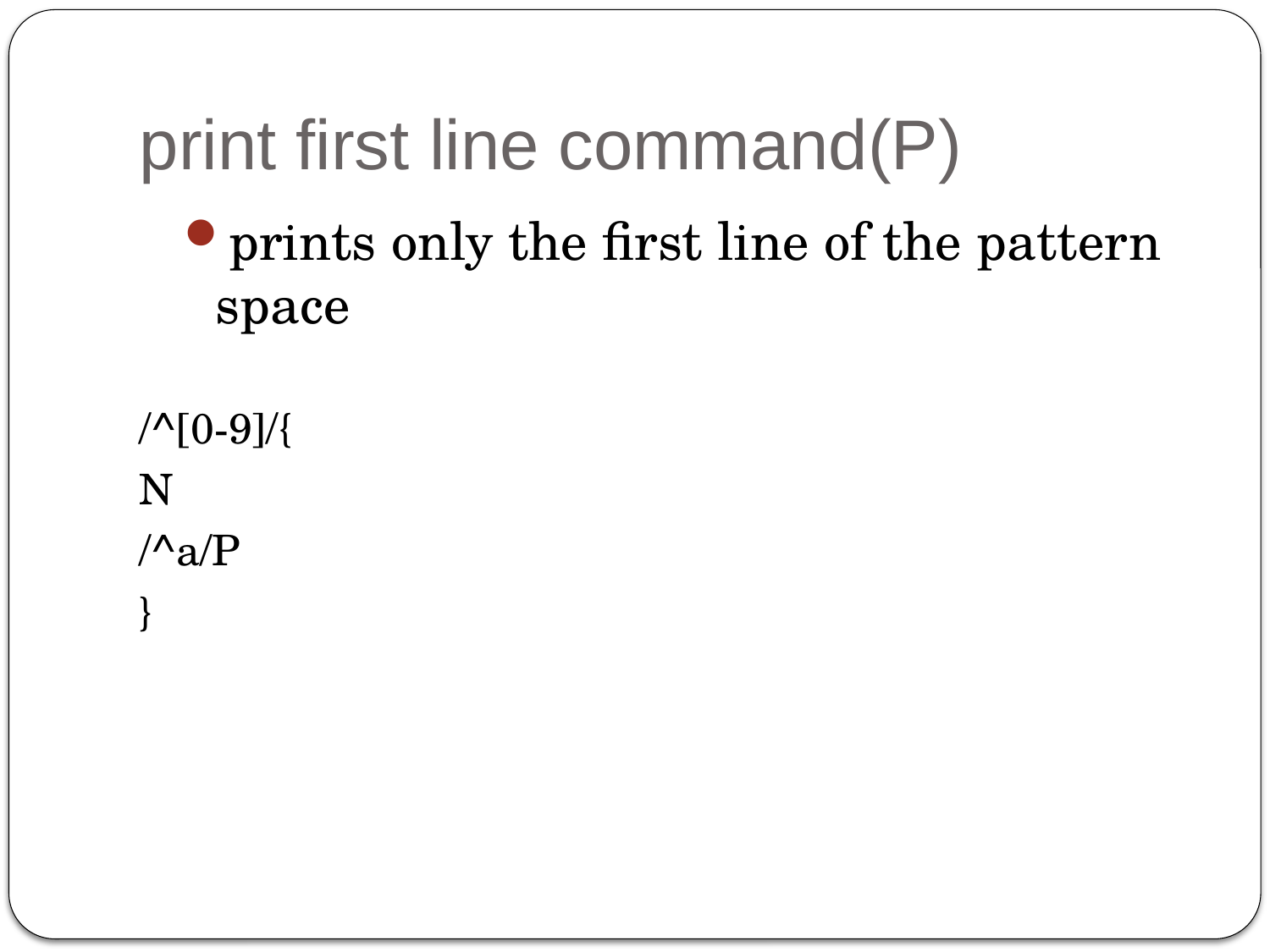

# print first line command(P)
prints only the first line of the pattern space

/^[0-9]/{
N
/^a/P
}